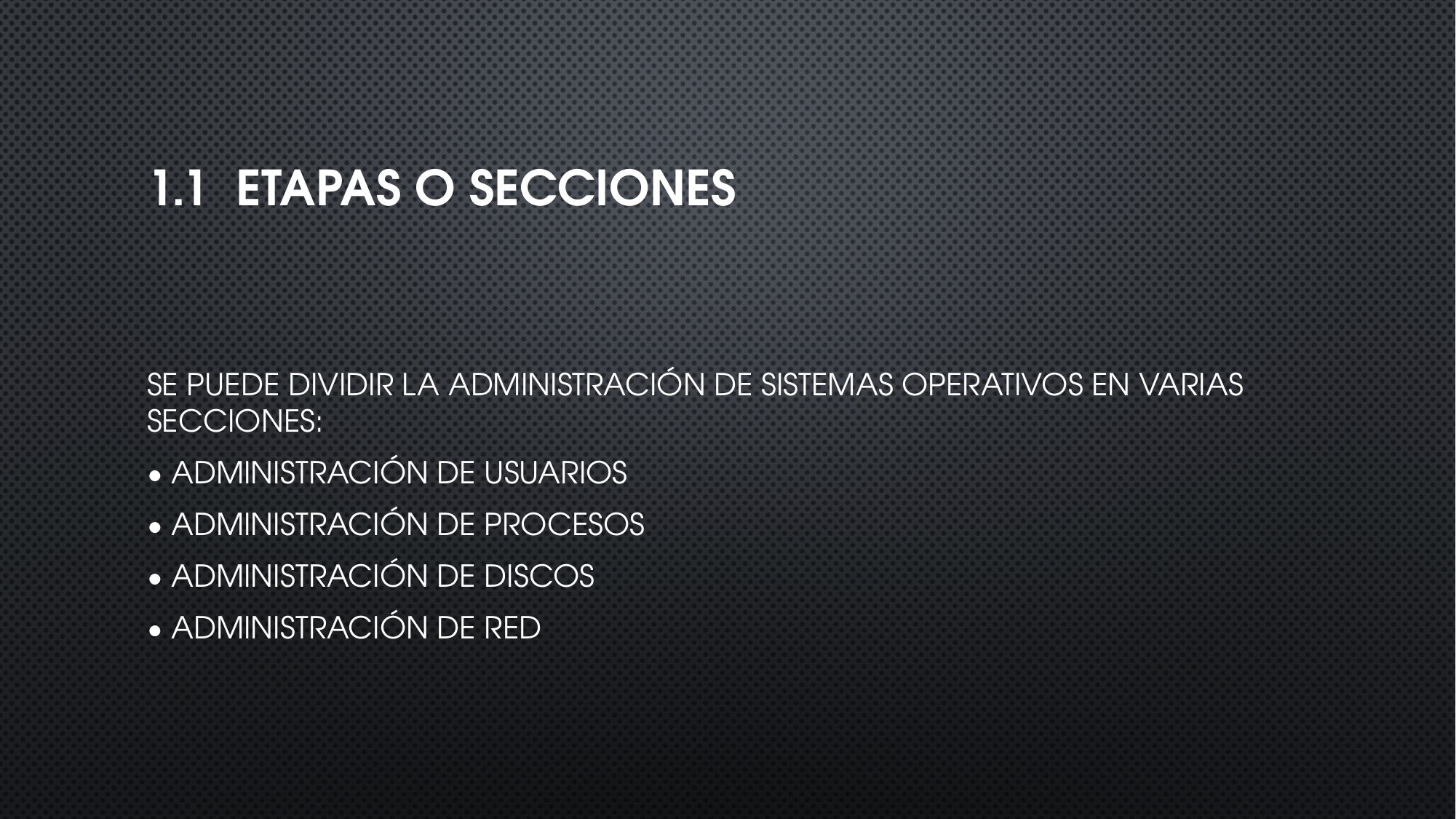

# 1.1  Etapas o secciones
Se puede dividir la administración de sistemas operativos en varias secciones:
• Administración de usuarios
• Administración de procesos
• Administración de discos
• Administración de red